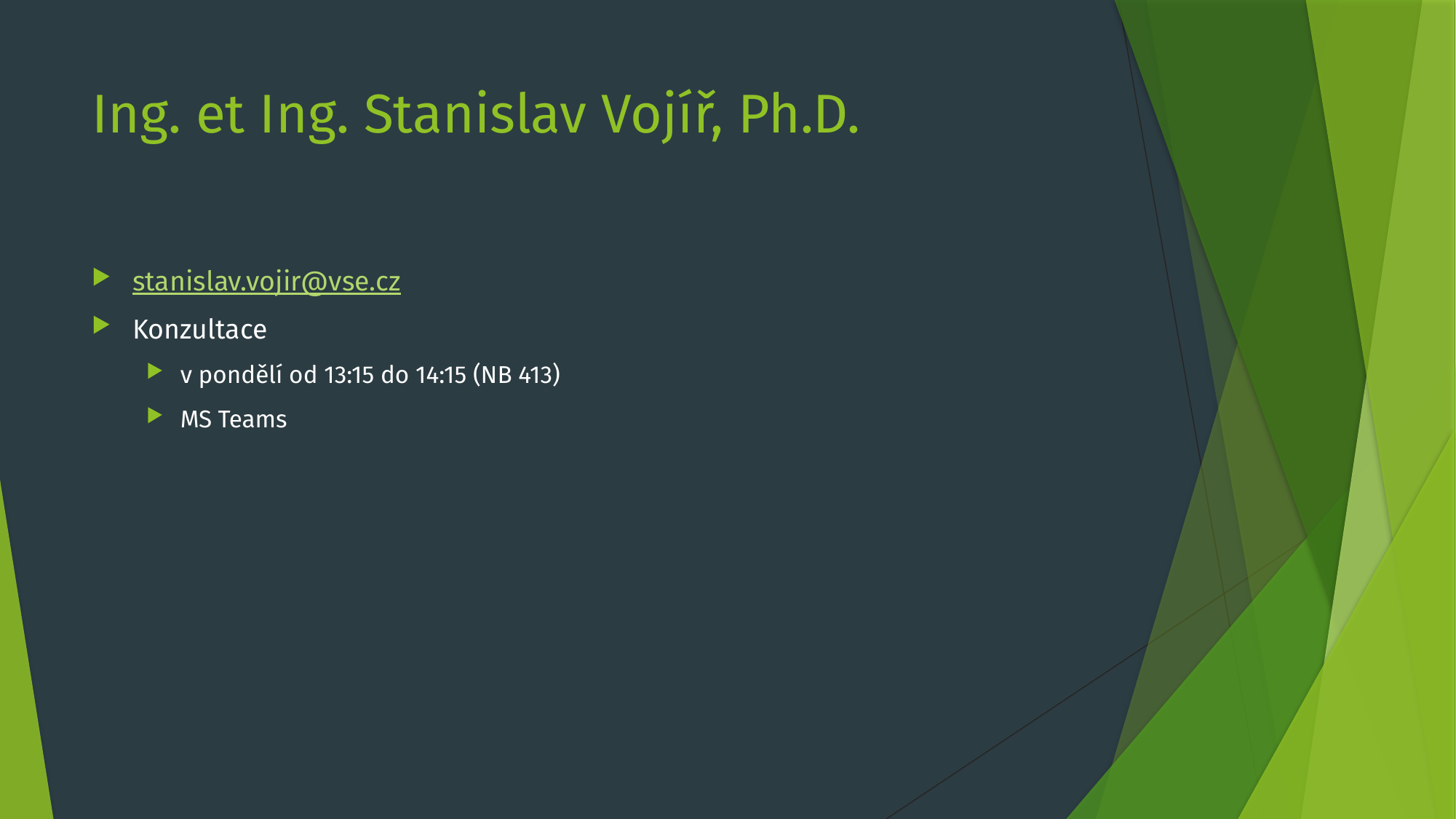

# Ing. et Ing. Stanislav Vojíř, Ph.D.
stanislav.vojir@vse.cz
Konzultace
v pondělí od 13:15 do 14:15 (NB 413)
MS Teams